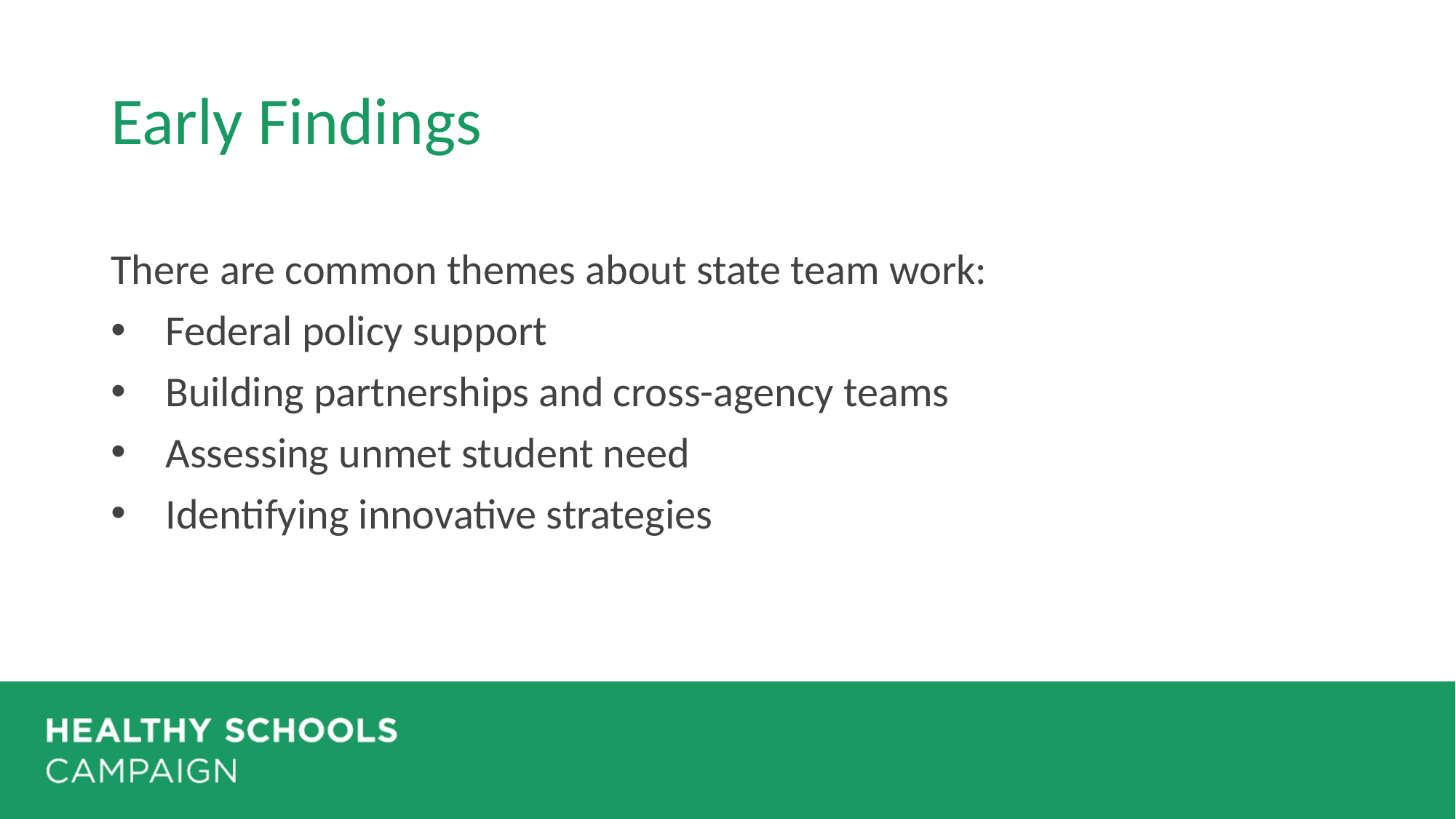

# Early Findings
There are common themes about state team work:
Federal policy support
Building partnerships and cross-agency teams
Assessing unmet student need
Identifying innovative strategies